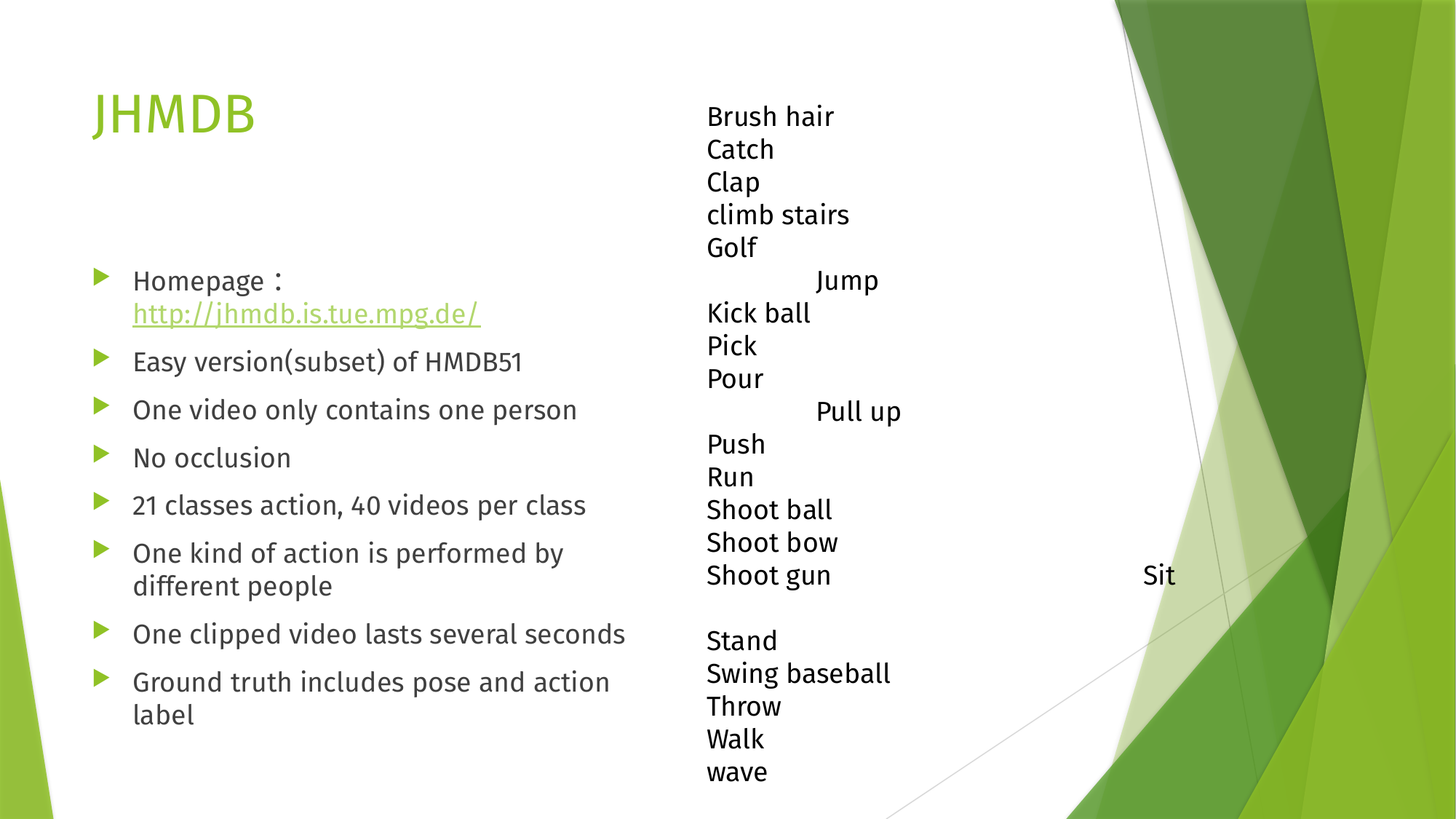

# JHMDB
Brush hair			Catch
Clap 				climb stairs
Golf					Jump
Kick ball				Pick
Pour					Pull up
Push				Run
Shoot ball			Shoot bow
Shoot gun			Sit
Stand				Swing baseball
Throw				Walk
wave

Homepage：http://jhmdb.is.tue.mpg.de/
Easy version(subset) of HMDB51
One video only contains one person
No occlusion
21 classes action, 40 videos per class
One kind of action is performed by different people
One clipped video lasts several seconds
Ground truth includes pose and action label